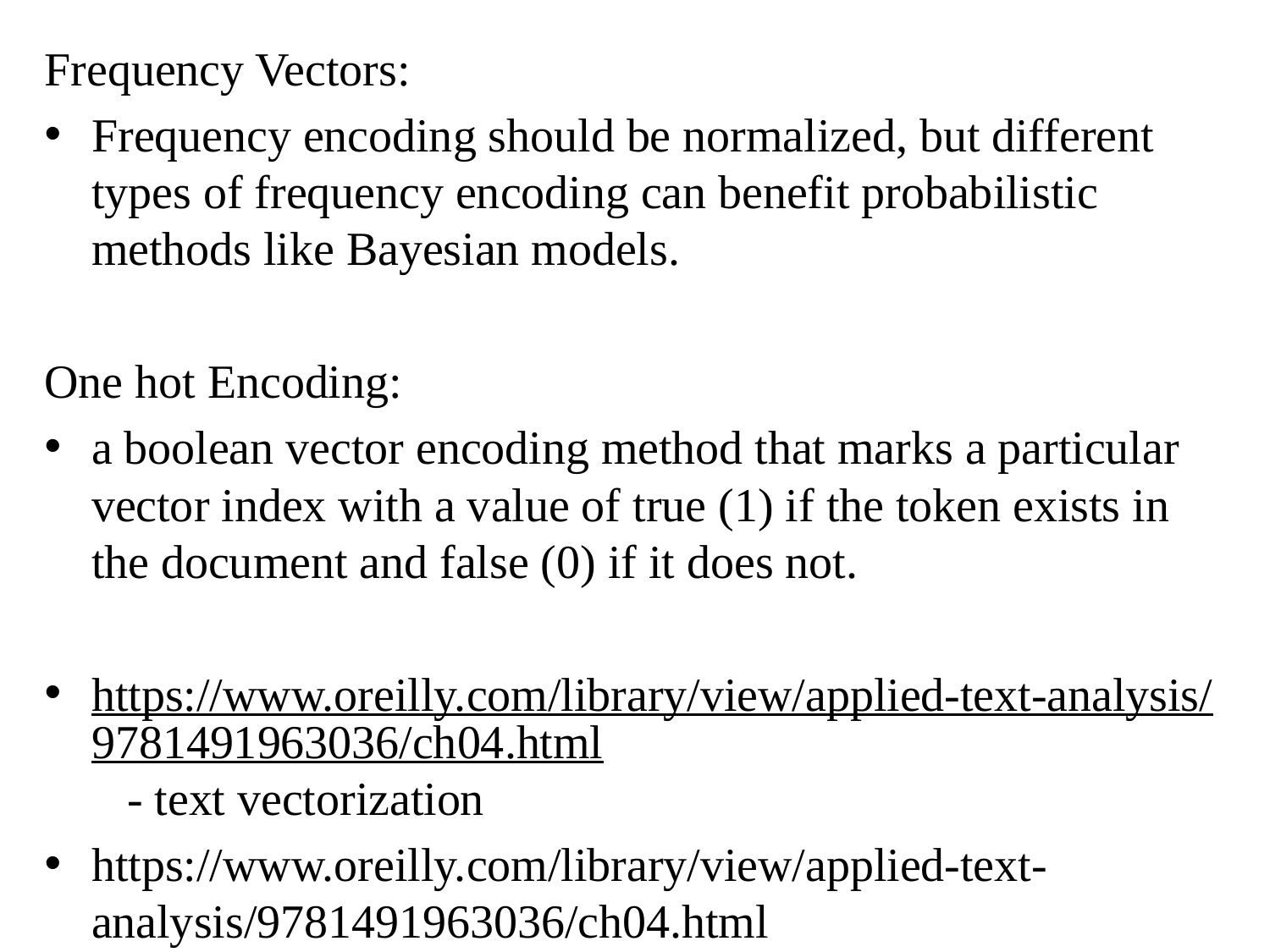

Frequency Vectors:
Frequency encoding should be normalized, but different types of frequency encoding can benefit probabilistic methods like Bayesian models.

One hot Encoding:
a boolean vector encoding method that marks a particular vector index with a value of true (1) if the token exists in the document and false (0) if it does not.

https://www.oreilly.com/library/view/applied-text-analysis/9781491963036/ch04.html   - text vectorization
https://www.oreilly.com/library/view/applied-text-analysis/9781491963036/ch04.html